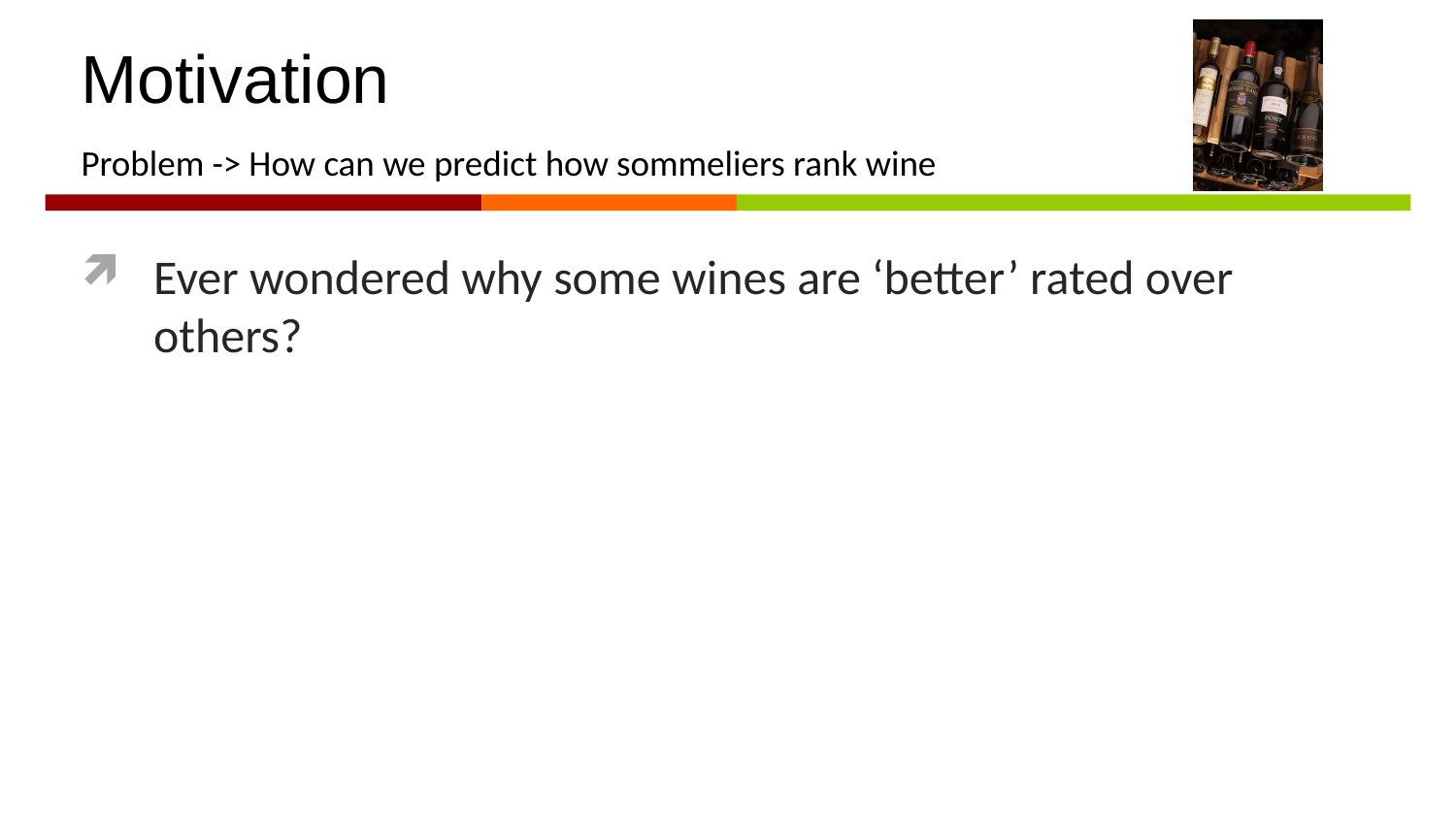

# Motivation
Problem -> How can we predict how sommeliers rank wine
Ever wondered why some wines are ‘better’ rated over others?